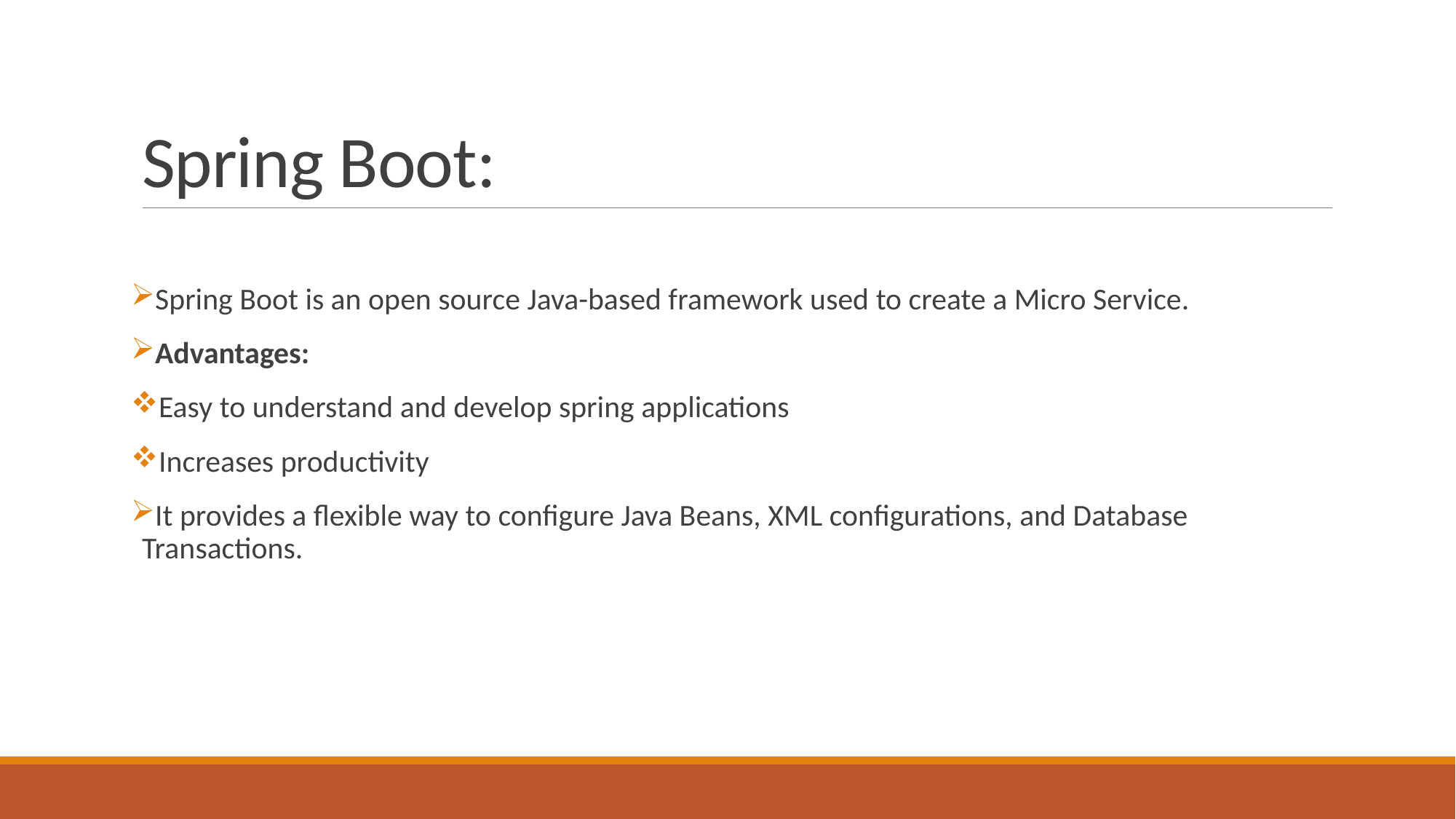

# Spring Boot:

Spring Boot is an open source Java-based framework used to create a Micro Service.
Advantages:
Easy to understand and develop spring applications
Increases productivity
It provides a flexible way to configure Java Beans, XML configurations, and Database Transactions.